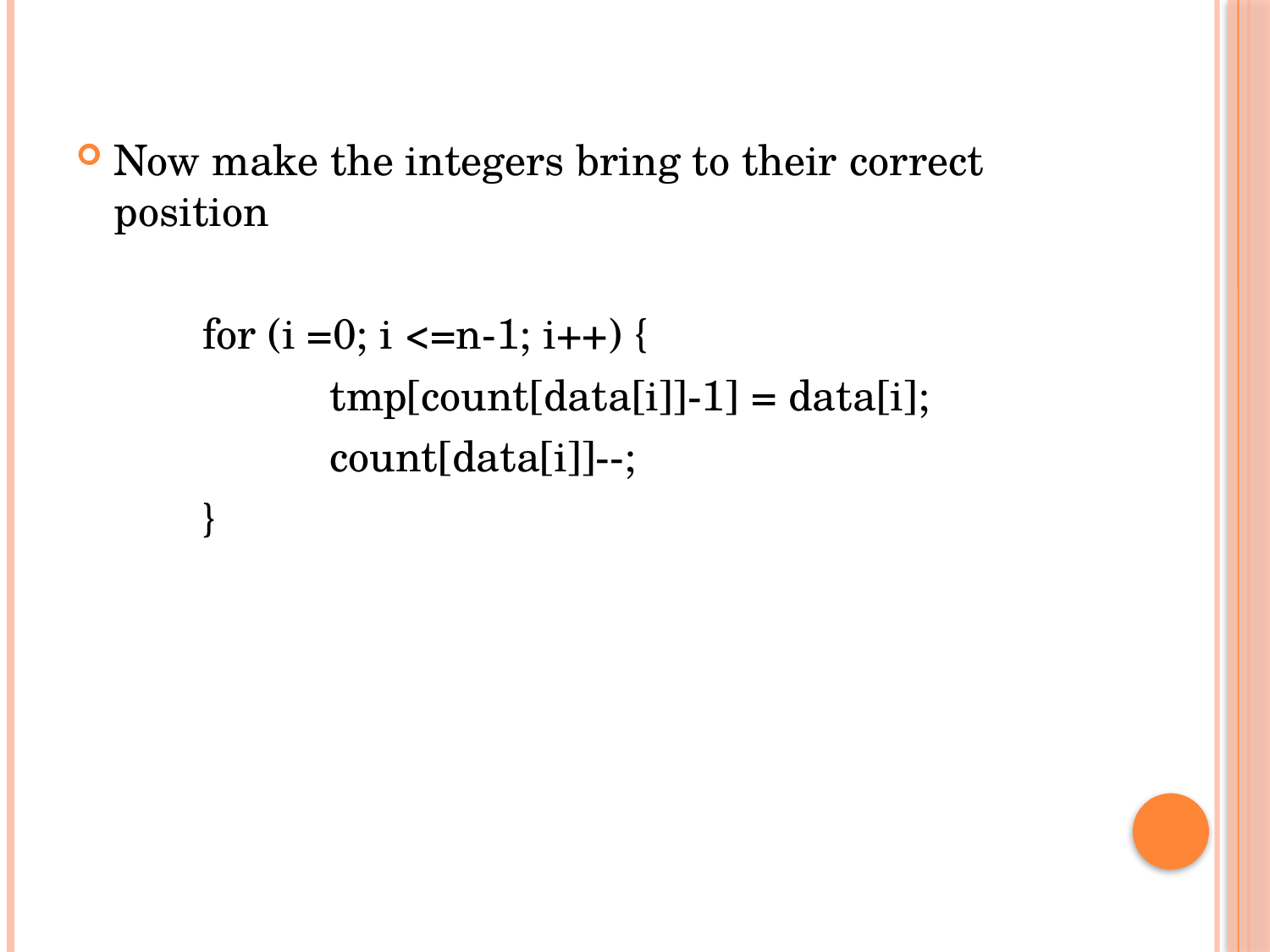

Now make the integers bring to their correct position

	for (i =0; i <=n-1; i++) {
		tmp[count[data[i]]-1] = data[i];
		count[data[i]]--;
	}